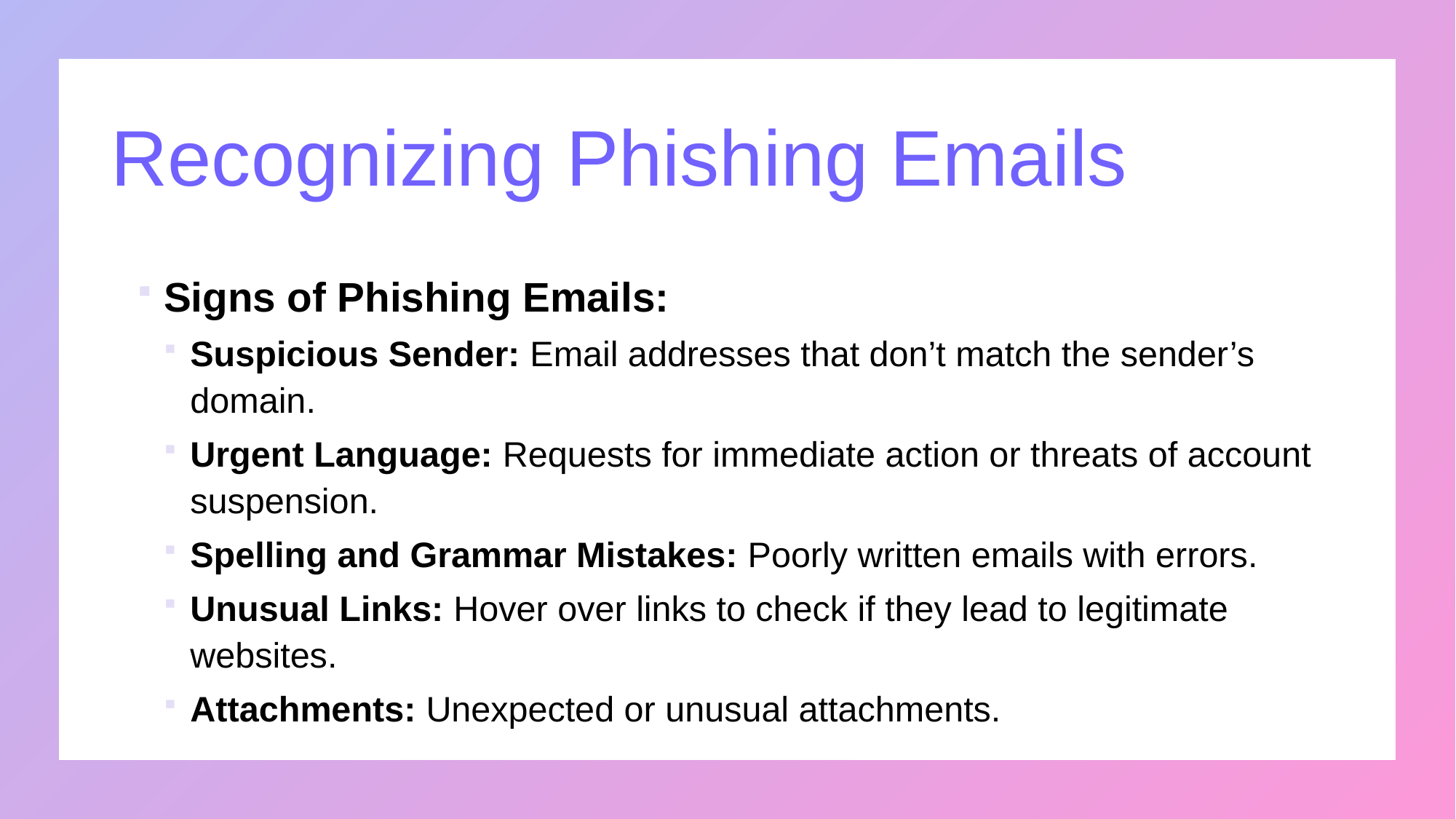

# Recognizing Phishing Emails
Signs of Phishing Emails:
Suspicious Sender: Email addresses that don’t match the sender’s domain.
Urgent Language: Requests for immediate action or threats of account suspension.
Spelling and Grammar Mistakes: Poorly written emails with errors.
Unusual Links: Hover over links to check if they lead to legitimate websites.
Attachments: Unexpected or unusual attachments.